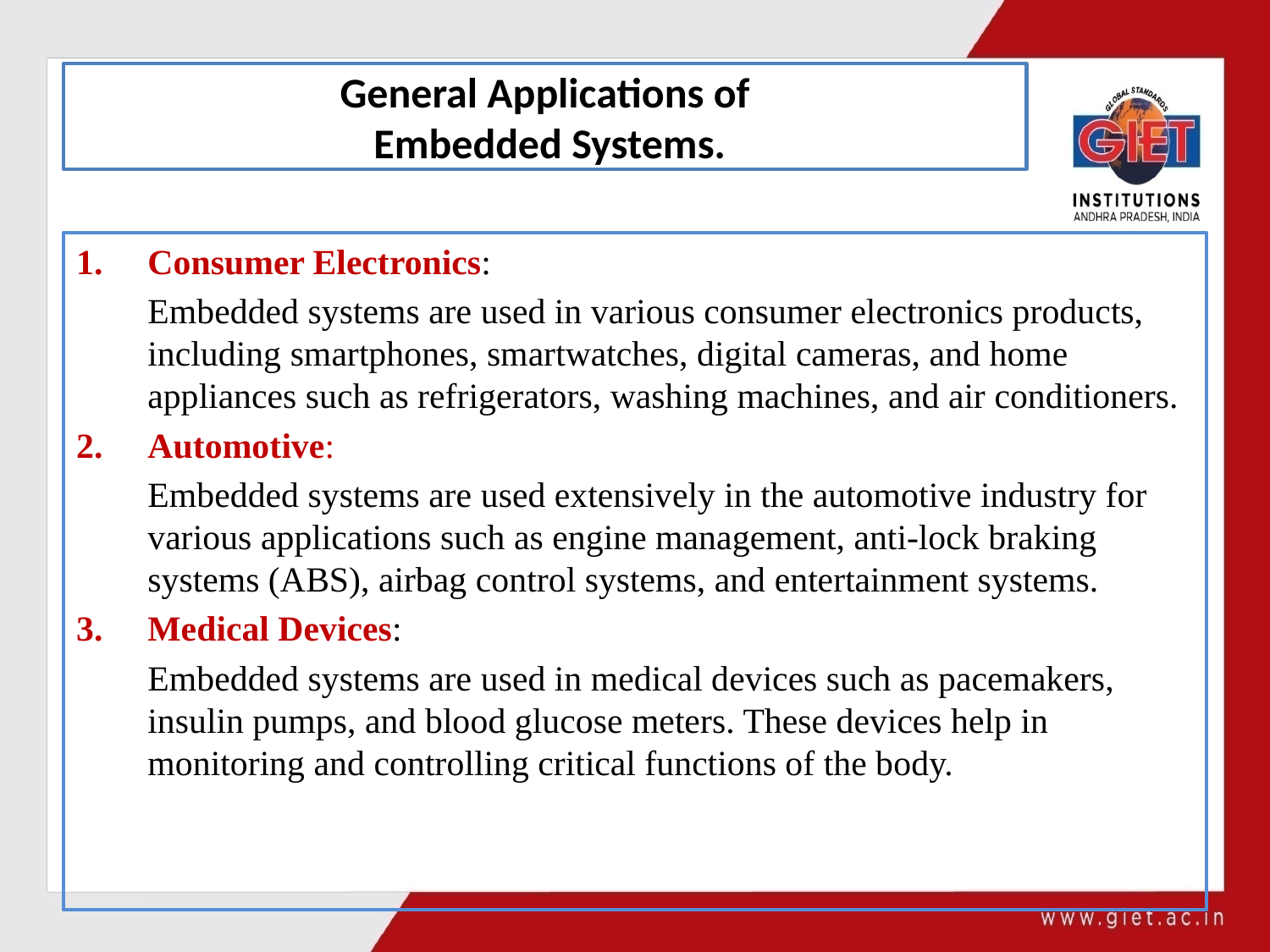

# General Applications of Embedded Systems.
1.	Consumer Electronics:
	Embedded systems are used in various consumer electronics products, including smartphones, smartwatches, digital cameras, and home appliances such as refrigerators, washing machines, and air conditioners.
2.	Automotive:
	Embedded systems are used extensively in the automotive industry for various applications such as engine management, anti-lock braking systems (ABS), airbag control systems, and entertainment systems.
3.	Medical Devices:
	Embedded systems are used in medical devices such as pacemakers, insulin pumps, and blood glucose meters. These devices help in monitoring and controlling critical functions of the body.